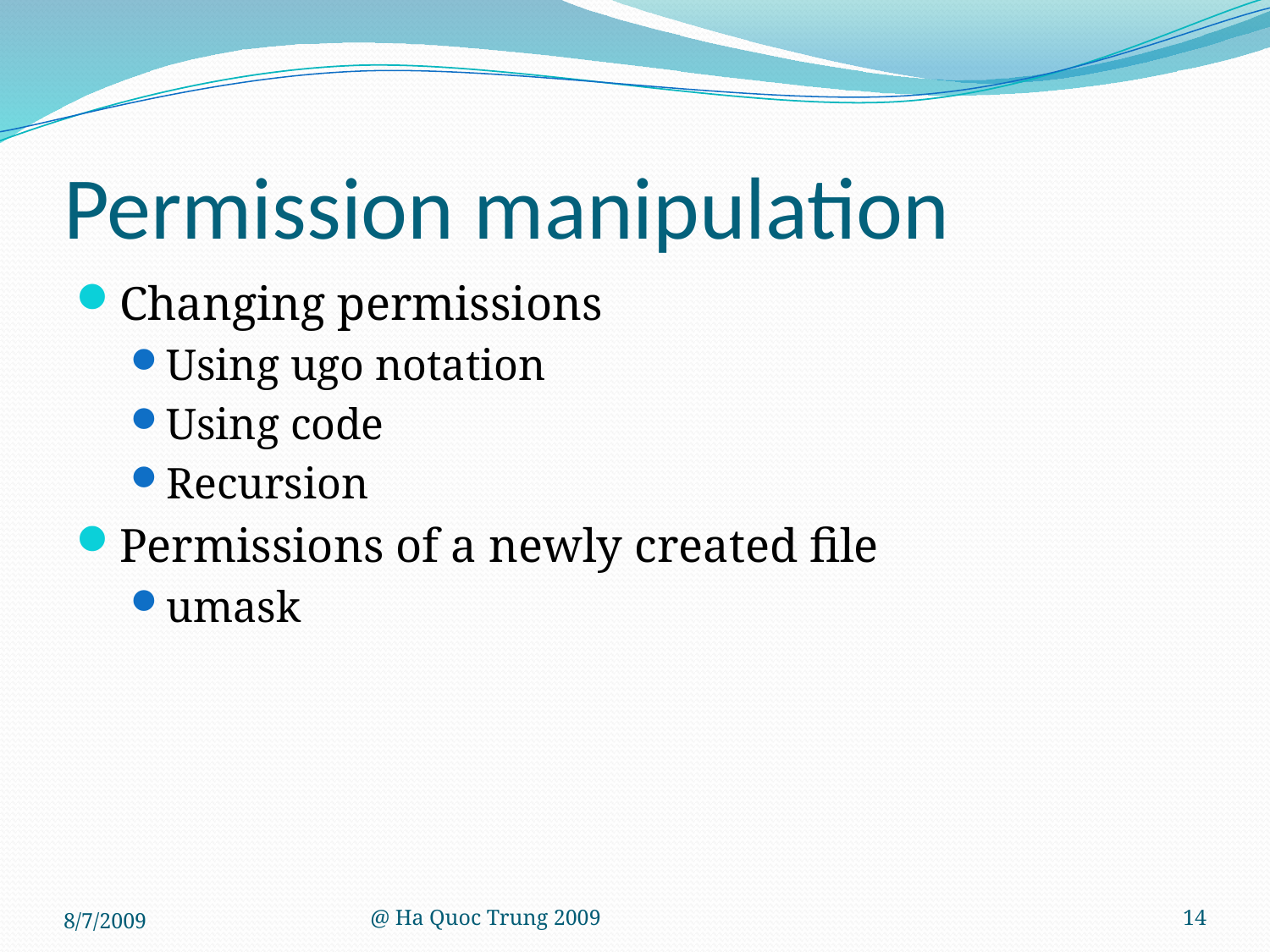

# Permission manipulation
Changing permissions
Using ugo notation
Using code
Recursion
Permissions of a newly created file
umask
8/7/2009
@ Ha Quoc Trung 2009
14